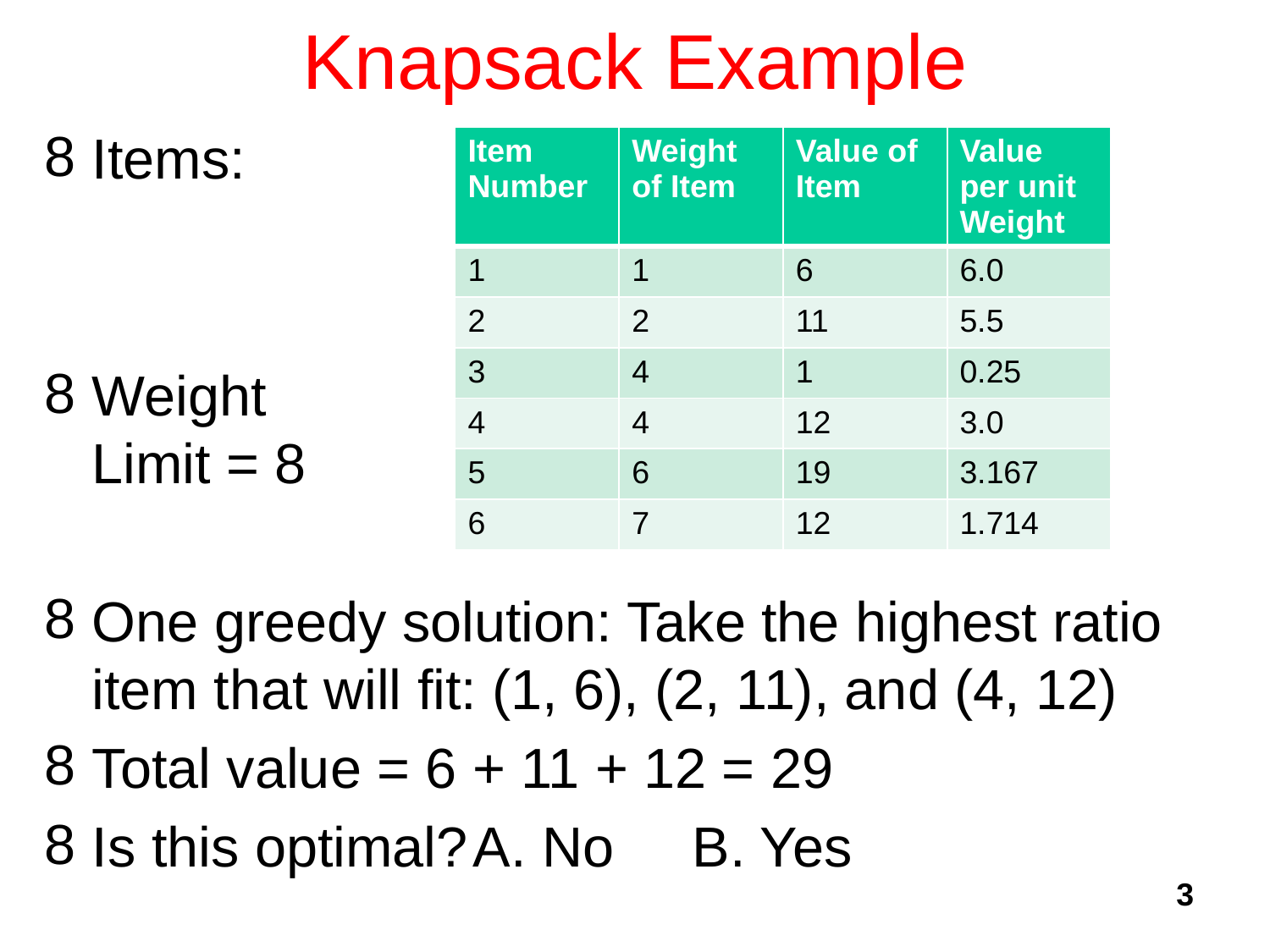

# Knapsack Example
Items:

Weight
Limit = 8

One greedy solution: Take the highest ratio item that will fit: (1, 6), (2, 11), and (4, 12)
Total value = 6 + 11 + 12 = 29
Is this optimal?	A. No     B. Yes
| Item Number | Weight of Item | Value of Item | Value per unit Weight |
| --- | --- | --- | --- |
| 1 | 1 | 6 | 6.0 |
| 2 | 2 | 11 | 5.5 |
| 3 | 4 | 1 | 0.25 |
| 4 | 4 | 12 | 3.0 |
| 5 | 6 | 19 | 3.167 |
| 6 | 7 | 12 | 1.714 |
3